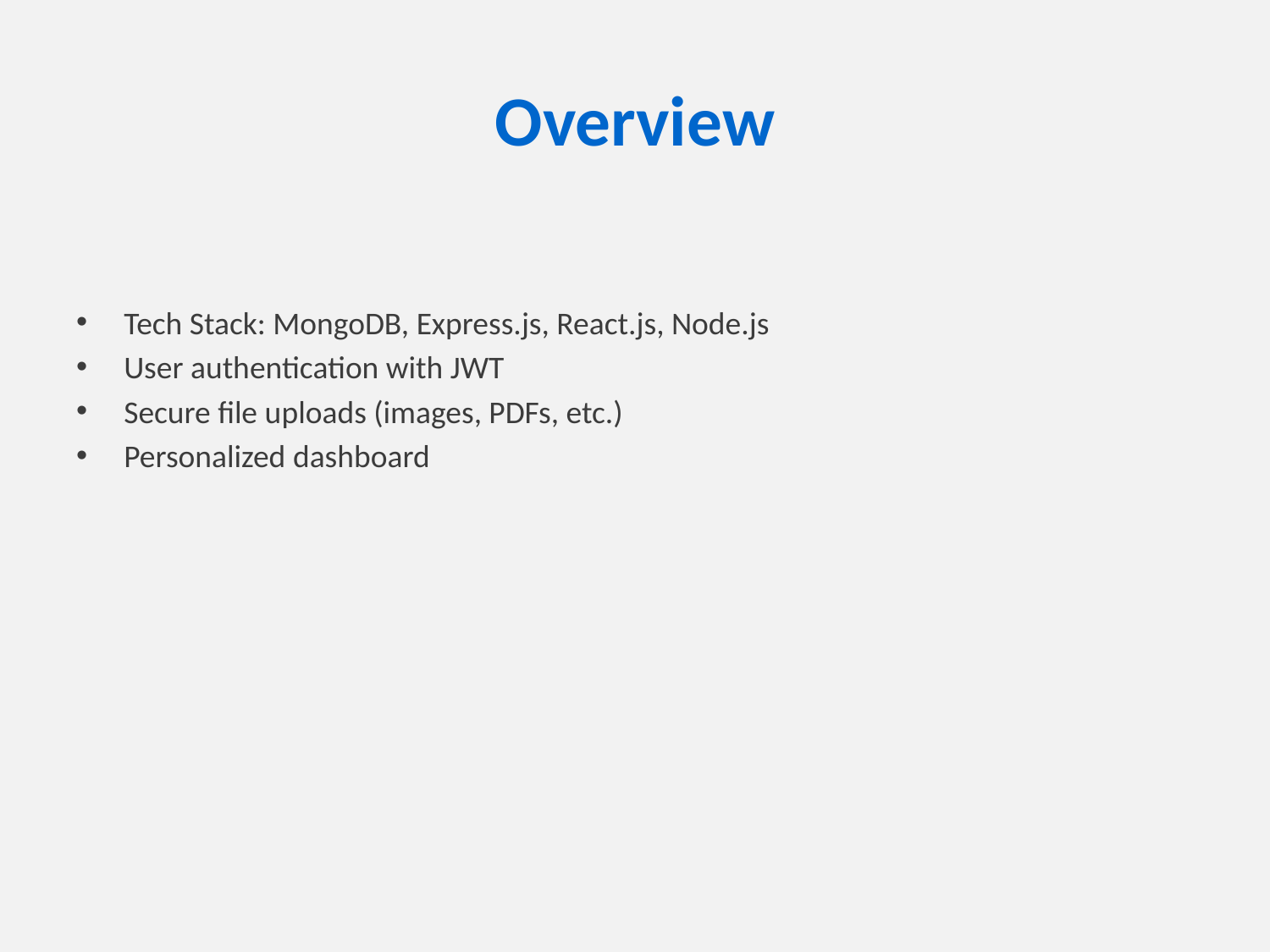

# Overview

Tech Stack: MongoDB, Express.js, React.js, Node.js
User authentication with JWT
Secure file uploads (images, PDFs, etc.)
Personalized dashboard